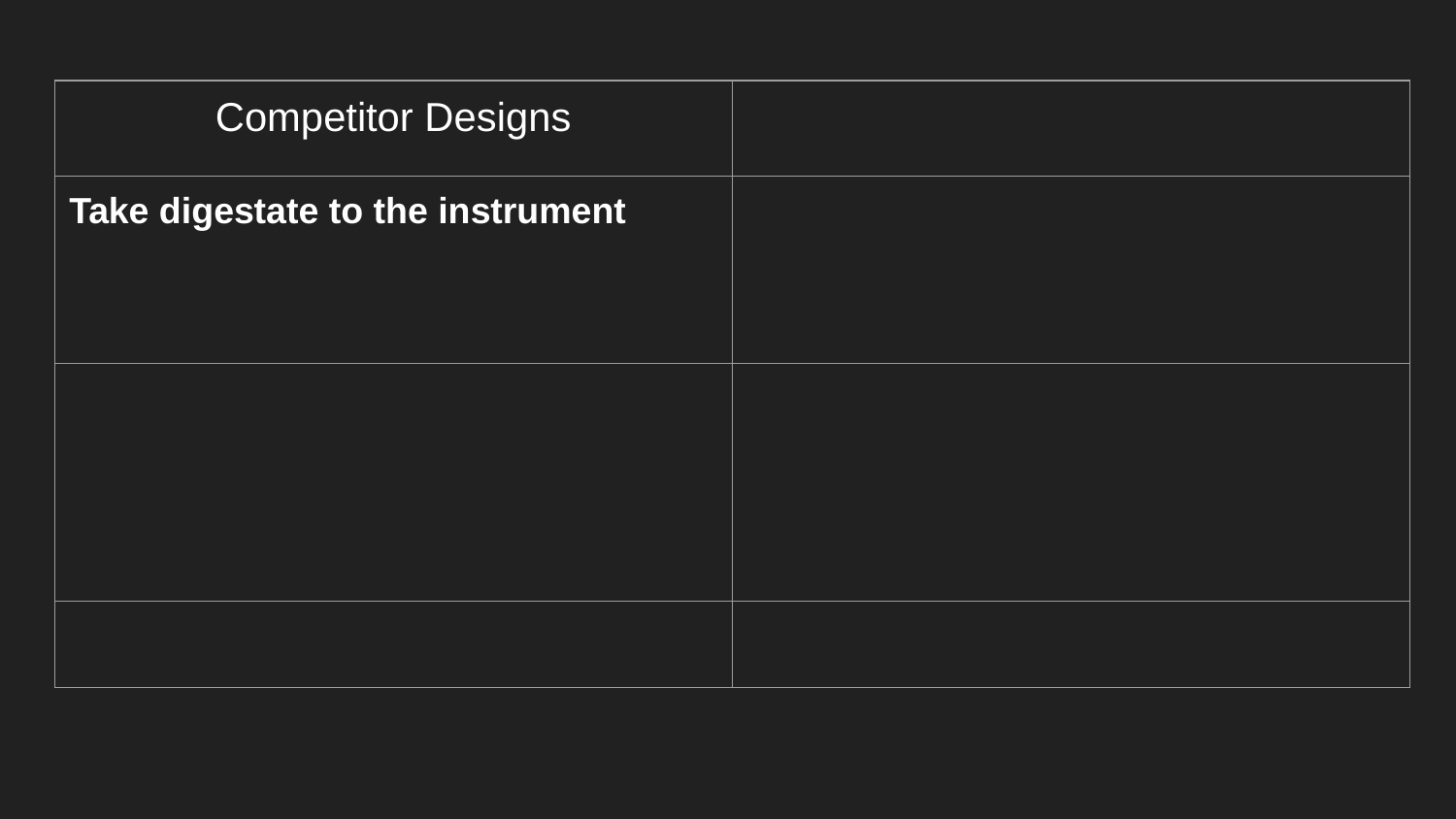

| Competitor Designs |  |
| --- | --- |
| Take digestate to the instrument |  |
|  |  |
|  |  |